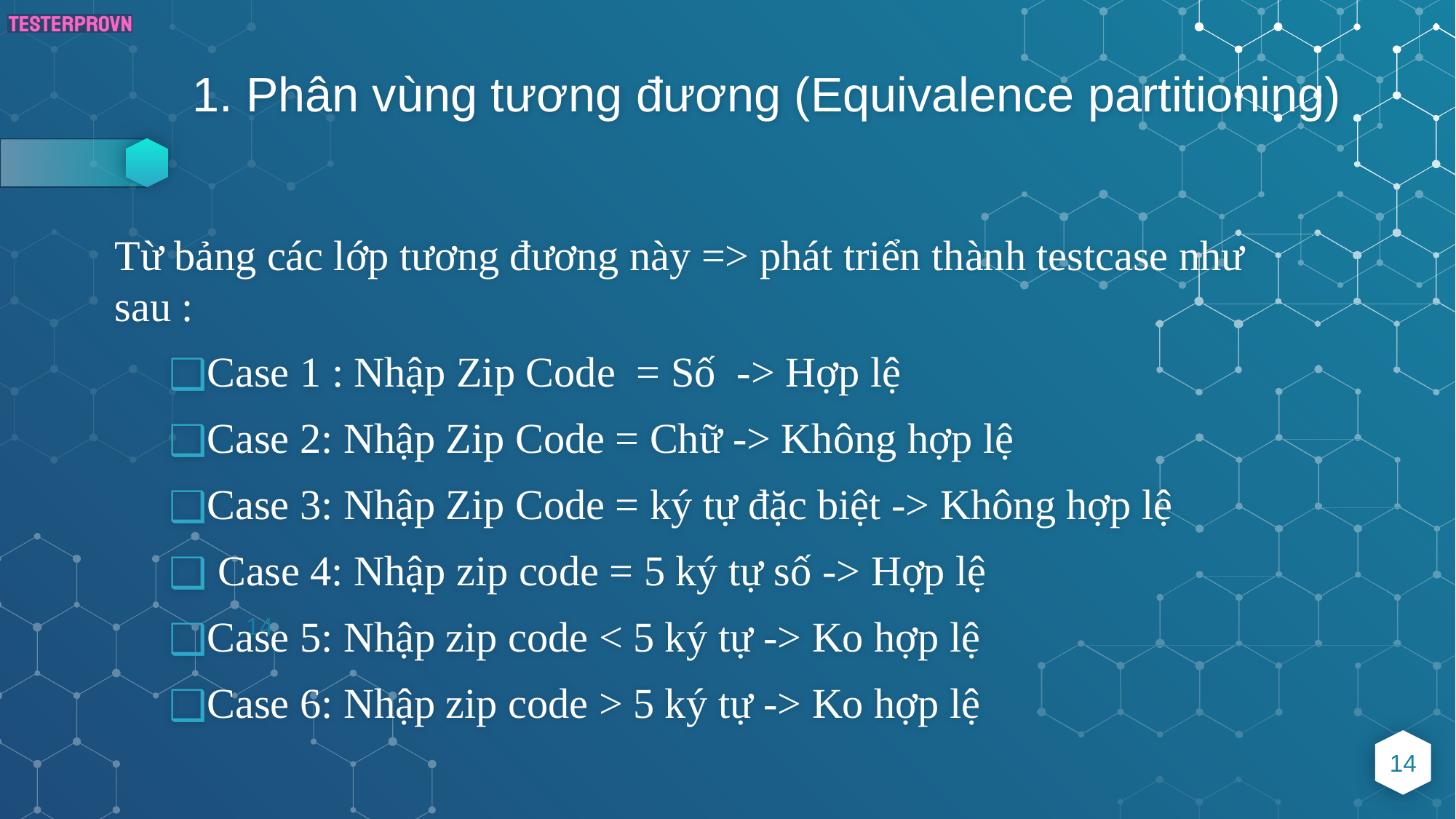

# 1. Phân vùng tương đương (Equivalence partitioning)
Từ bảng các lớp tương đương này => phát triển thành testcase như sau :
Case 1 : Nhập Zip Code  = Số  -> Hợp lệ
Case 2: Nhập Zip Code = Chữ -> Không hợp lệ
Case 3: Nhập Zip Code = ký tự đặc biệt -> Không hợp lệ
 Case 4: Nhập zip code = 5 ký tự số -> Hợp lệ
Case 5: Nhập zip code < 5 ký tự -> Ko hợp lệ
Case 6: Nhập zip code > 5 ký tự -> Ko hợp lệ

14